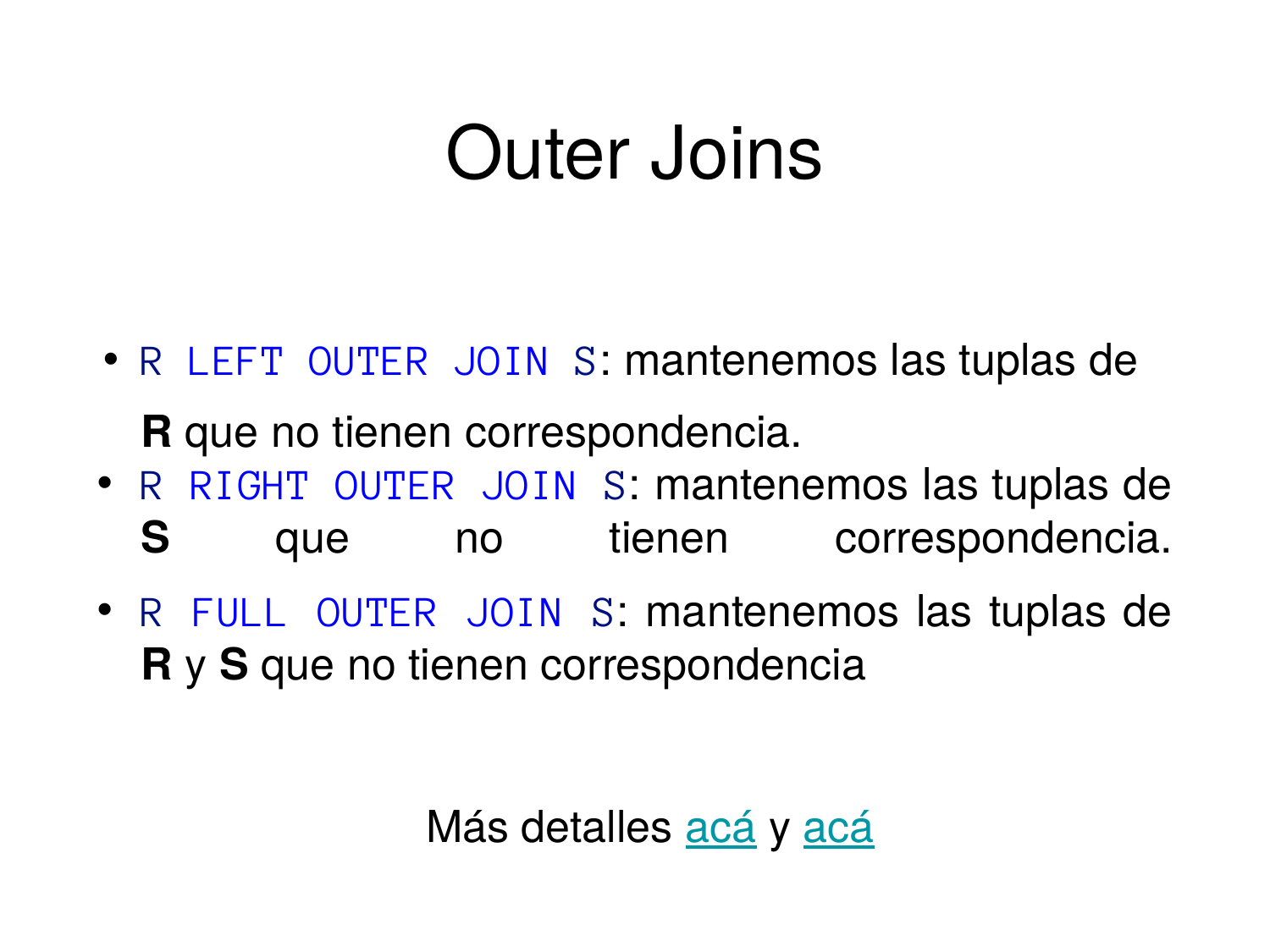

Outer Joins
R LEFT OUTER JOIN S: mantenemos las tuplas de R que no tienen correspondencia.
R RIGHT OUTER JOIN S: mantenemos las tuplas de S que no tienen correspondencia.
R FULL OUTER JOIN S: mantenemos las tuplas de R y S que no tienen correspondencia

Más detalles acá y acá